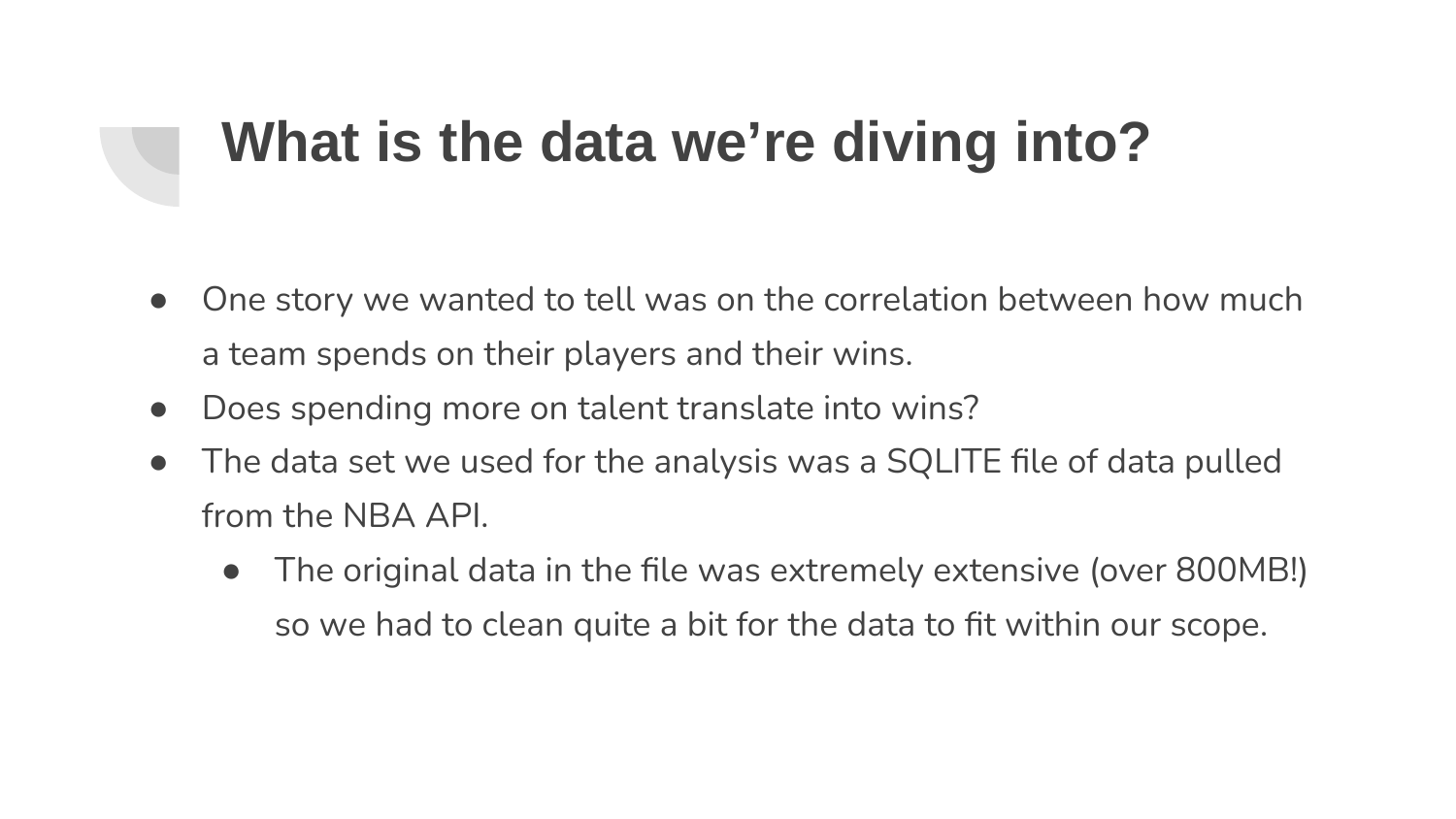

# What is the data we’re diving into?
One story we wanted to tell was on the correlation between how much a team spends on their players and their wins.
Does spending more on talent translate into wins?
The data set we used for the analysis was a SQLITE file of data pulled from the NBA API.
The original data in the file was extremely extensive (over 800MB!) so we had to clean quite a bit for the data to fit within our scope.